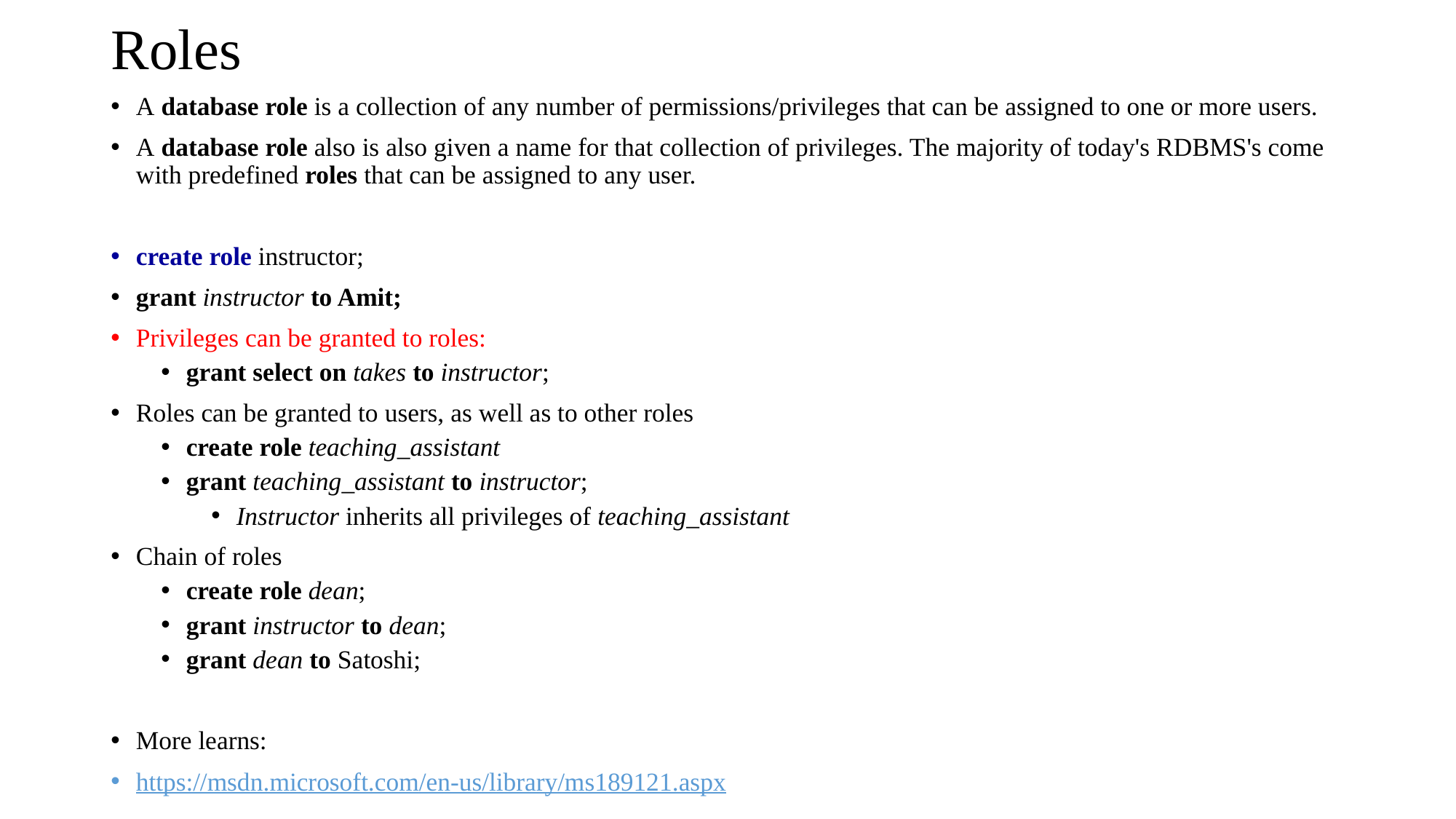

Roles
A database role is a collection of any number of permissions/privileges that can be assigned to one or more users.
A database role also is also given a name for that collection of privileges. The majority of today's RDBMS's come with predefined roles that can be assigned to any user.

create role instructor;
grant instructor to Amit;
Privileges can be granted to roles:
grant select on takes to instructor;
Roles can be granted to users, as well as to other roles
create role teaching_assistant
grant teaching_assistant to instructor;
Instructor inherits all privileges of teaching_assistant
Chain of roles
create role dean;
grant instructor to dean;
grant dean to Satoshi;

More learns:
https://msdn.microsoft.com/en-us/library/ms189121.aspx